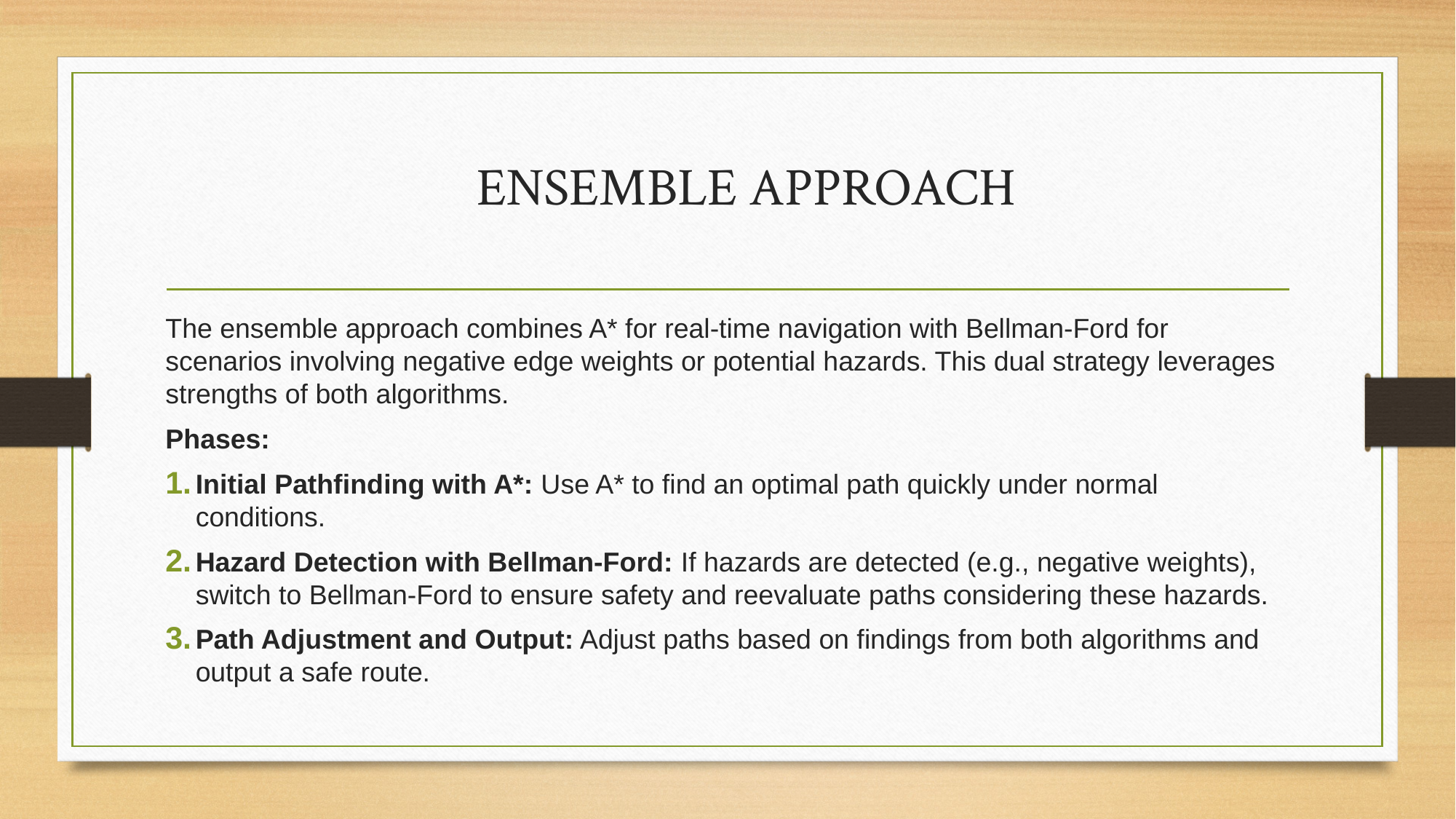

# ENSEMBLE APPROACH
The ensemble approach combines A* for real-time navigation with Bellman-Ford for scenarios involving negative edge weights or potential hazards. This dual strategy leverages strengths of both algorithms.
Phases:
Initial Pathfinding with A*: Use A* to find an optimal path quickly under normal conditions.
Hazard Detection with Bellman-Ford: If hazards are detected (e.g., negative weights), switch to Bellman-Ford to ensure safety and reevaluate paths considering these hazards.
Path Adjustment and Output: Adjust paths based on findings from both algorithms and output a safe route.